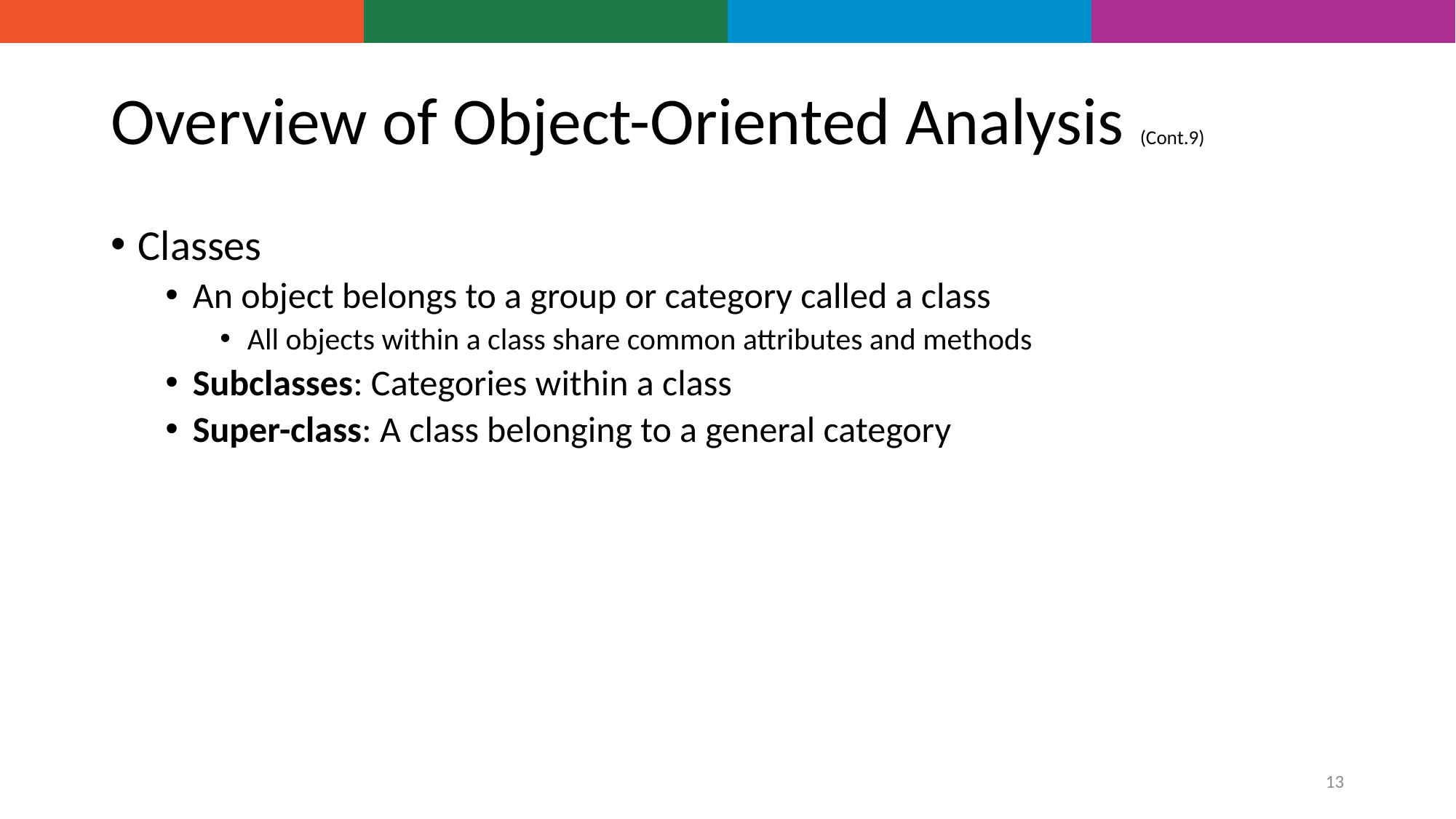

# Overview of Object-Oriented Analysis (Cont.9)
Classes
An object belongs to a group or category called a class
All objects within a class share common attributes and methods
Subclasses: Categories within a class
Super-class: A class belonging to a general category

13